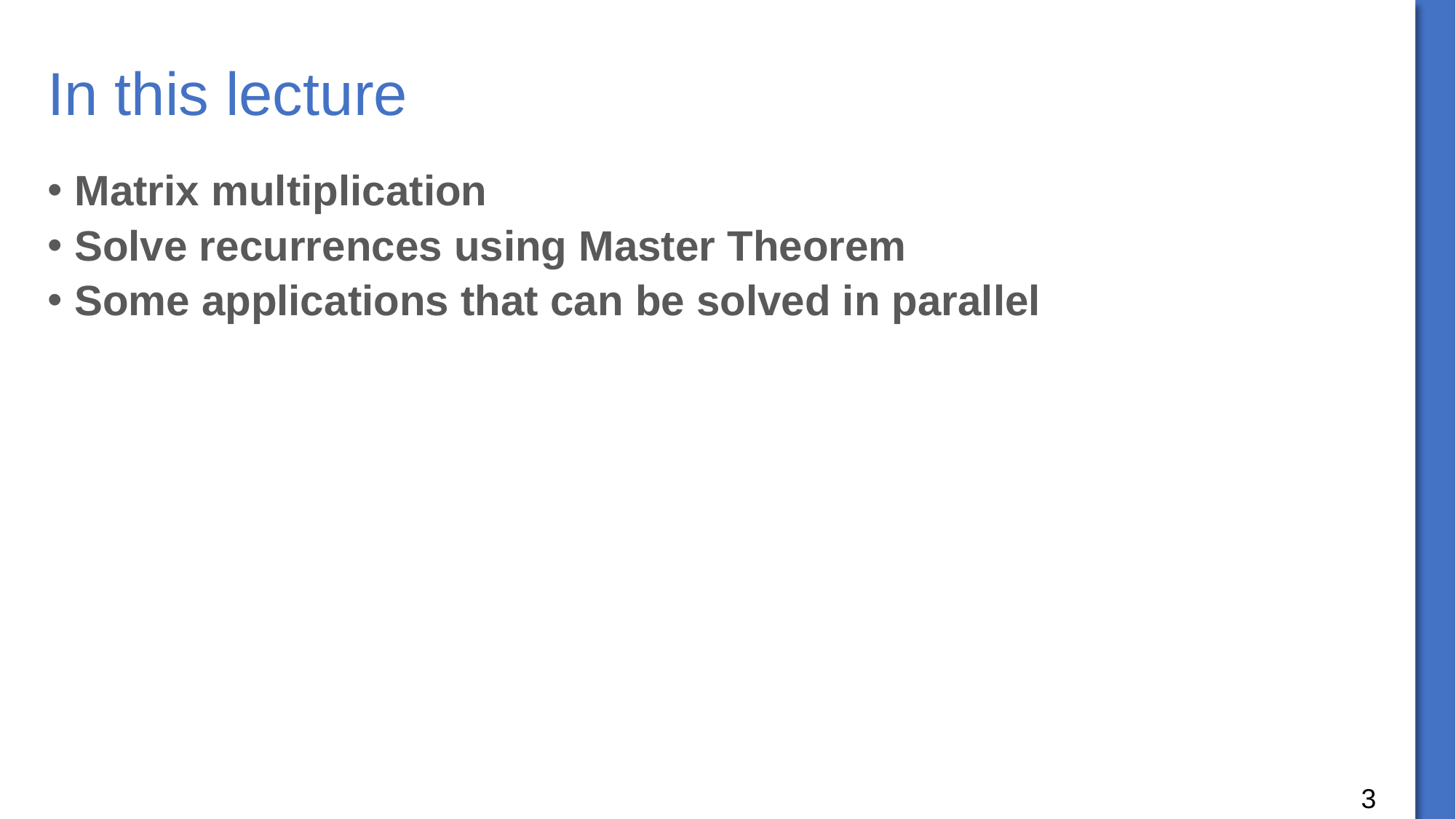

# In this lecture
Matrix multiplication
Solve recurrences using Master Theorem
Some applications that can be solved in parallel
3